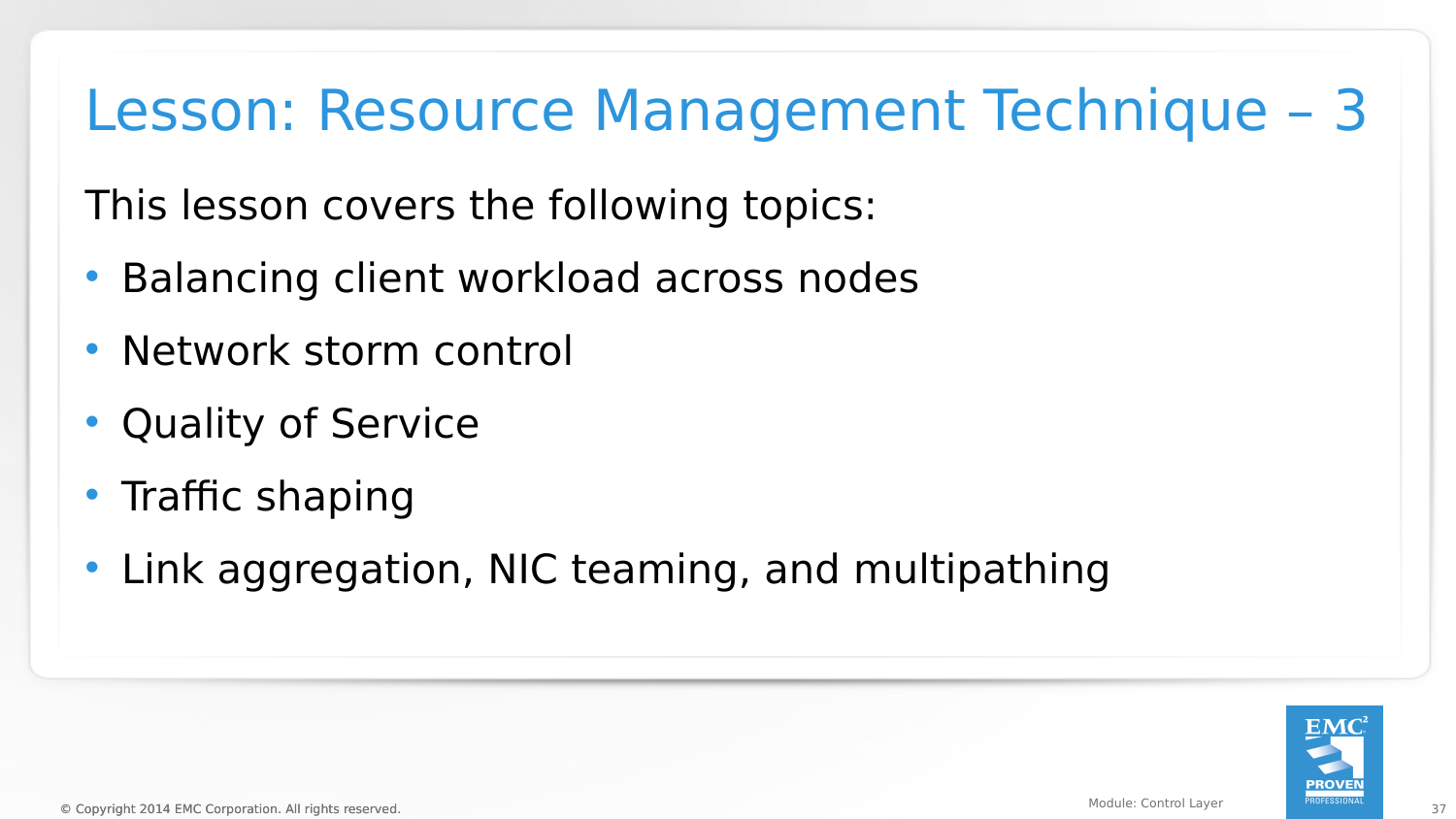

# Lesson: Resource Management Technique – 3
This lesson covers the following topics:
Balancing client workload across nodes
Network storm control
Quality of Service
Traffic shaping
Link aggregation, NIC teaming, and multipathing
Module: Control Layer